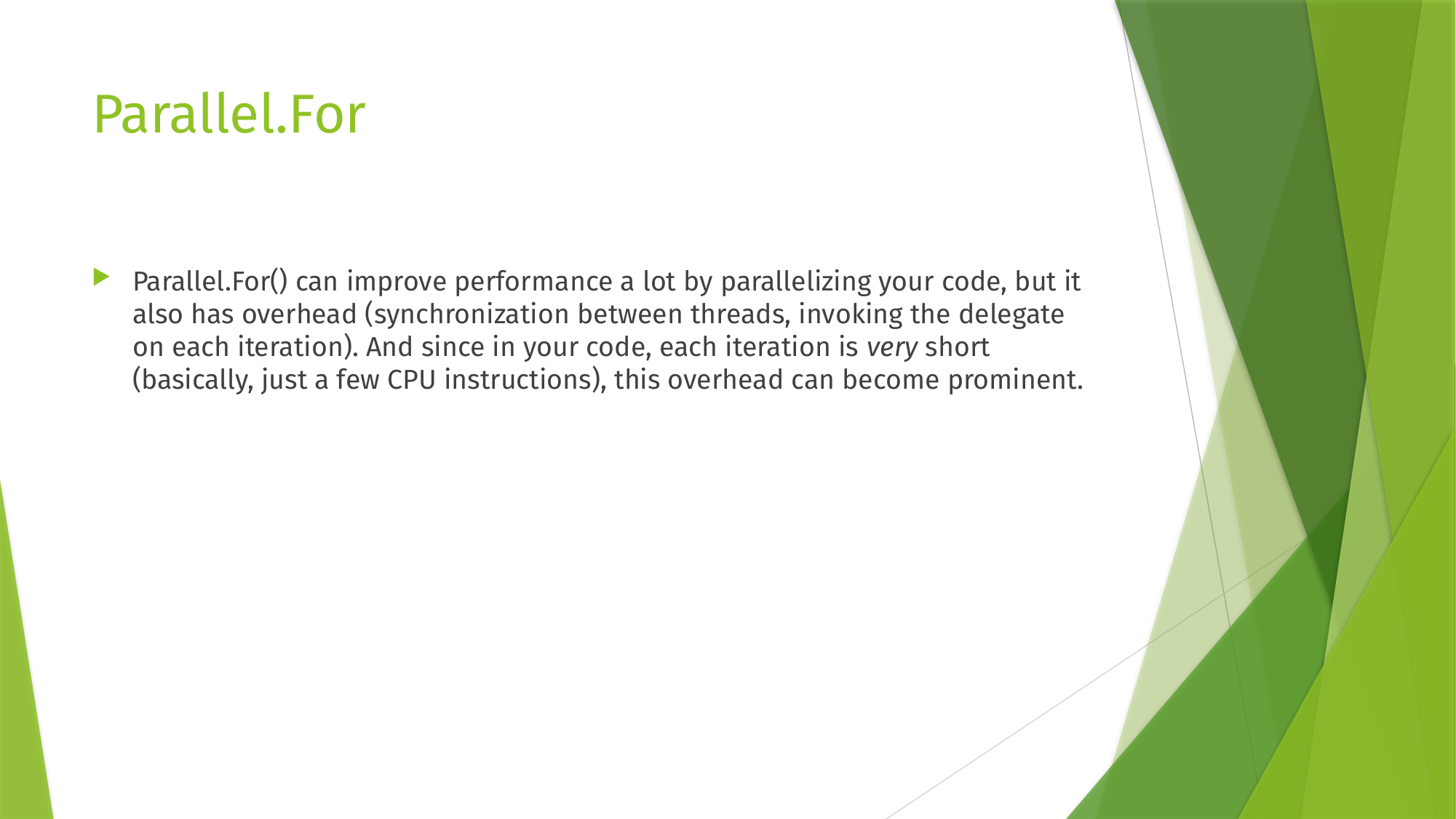

# Parallel.For
Parallel.For() can improve performance a lot by parallelizing your code, but it also has overhead (synchronization between threads, invoking the delegate on each iteration). And since in your code, each iteration is very short (basically, just a few CPU instructions), this overhead can become prominent.